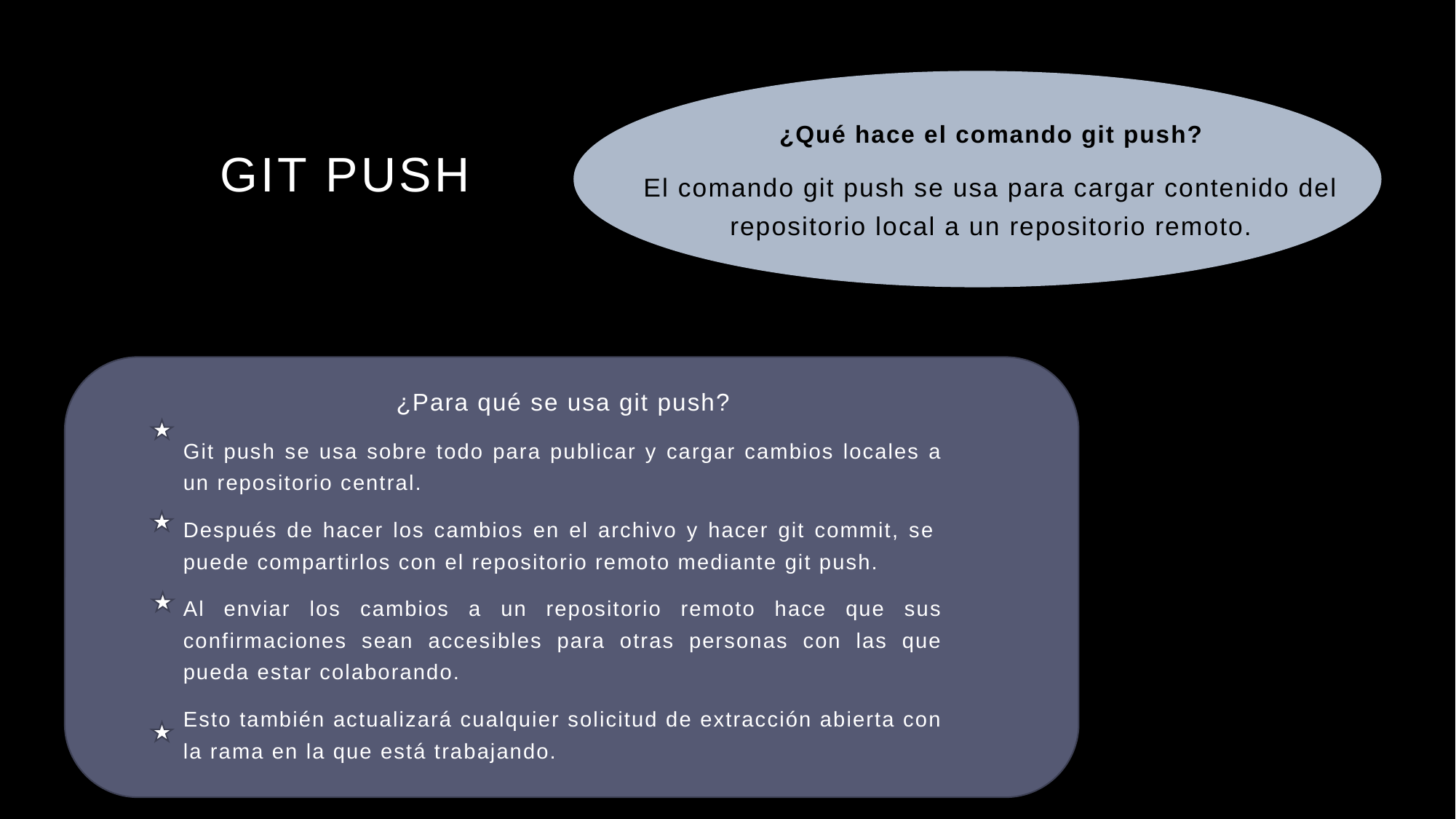

¿Qué hace el comando git push?
El comando git push se usa para cargar contenido del repositorio local a un repositorio remoto.
# Git push

¿Para qué se usa git push?
Git push se usa sobre todo para publicar y cargar cambios locales a un repositorio central.
Después de hacer los cambios en el archivo y hacer git commit, se  puede compartirlos con el repositorio remoto mediante git push.
Al enviar los cambios a un repositorio remoto hace que sus confirmaciones sean accesibles para otras personas con las que pueda estar colaborando.
Esto también actualizará cualquier solicitud de extracción abierta con la rama en la que está trabajando.